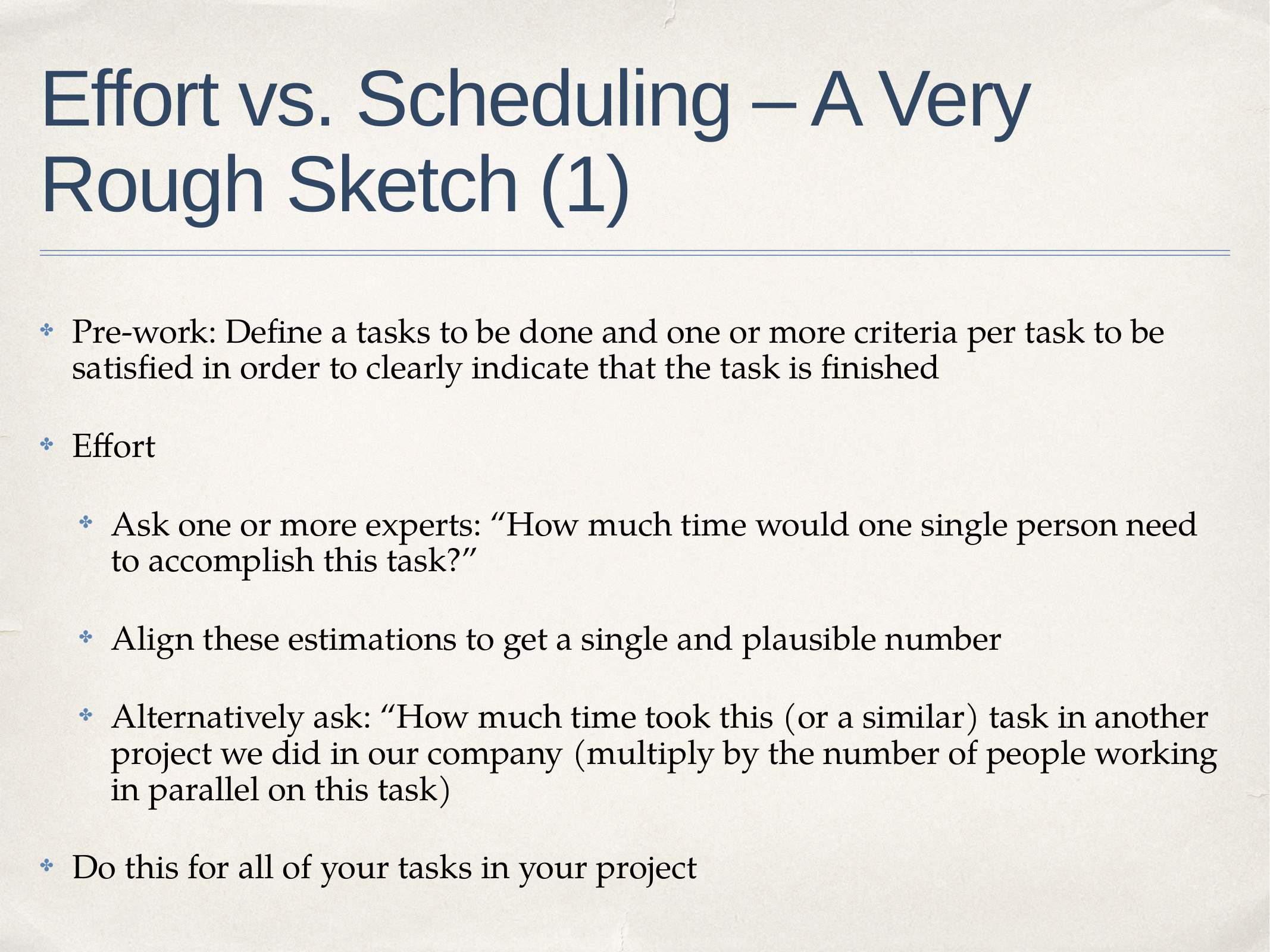

# Effort vs. Scheduling – A Very Rough Sketch (1)
Pre-work: Define a tasks to be done and one or more criteria per task to be satisfied in order to clearly indicate that the task is finished
Effort
Ask one or more experts: “How much time would one single person need to accomplish this task?”
Align these estimations to get a single and plausible number
Alternatively ask: “How much time took this (or a similar) task in another project we did in our company (multiply by the number of people working in parallel on this task)
Do this for all of your tasks in your project